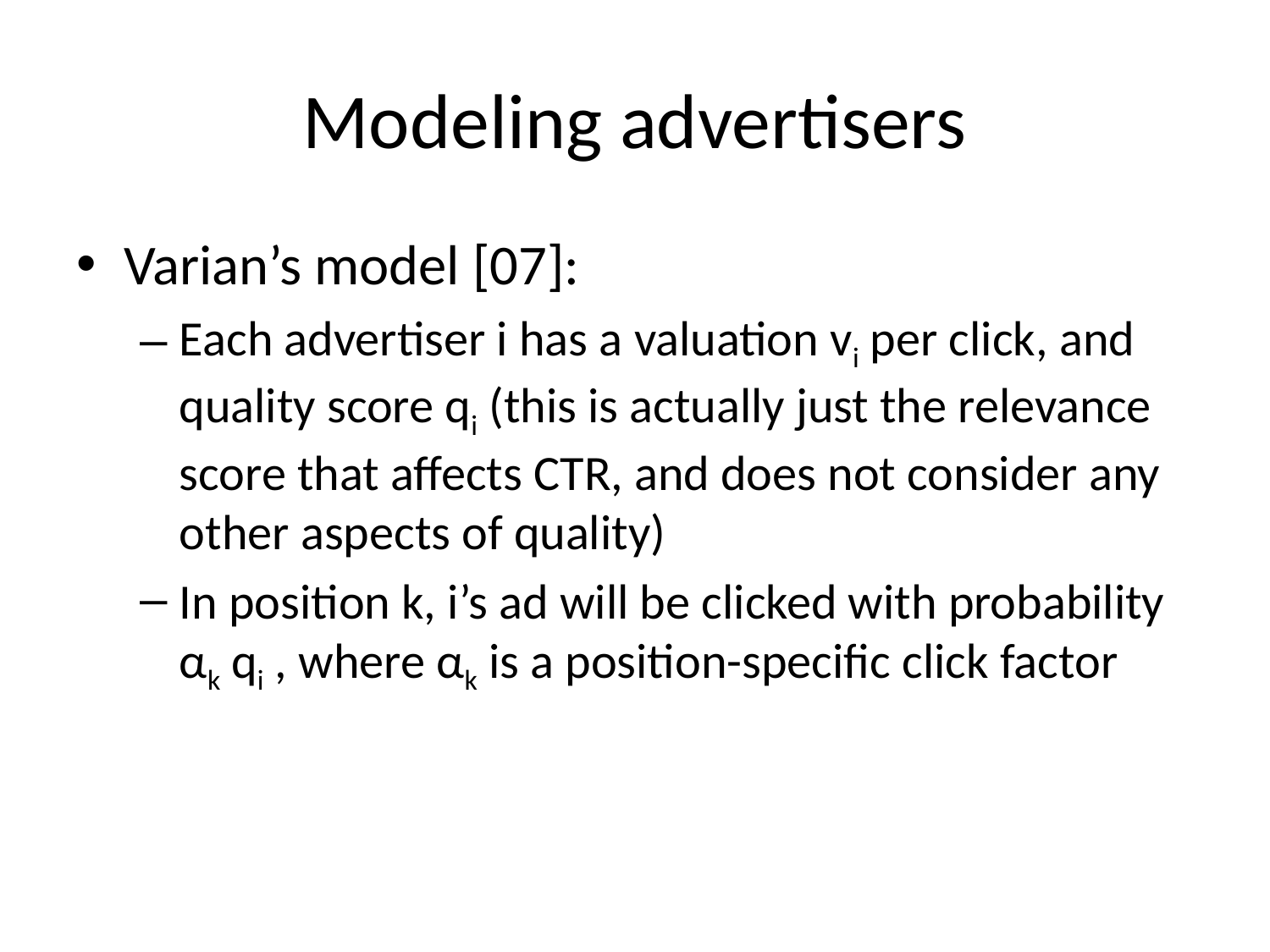

# Modeling advertisers
Varian’s model [07]:
Each advertiser i has a valuation vi per click, and quality score qi (this is actually just the relevance score that affects CTR, and does not consider any other aspects of quality)
In position k, i’s ad will be clicked with probability αk qi , where αk is a position-specific click factor